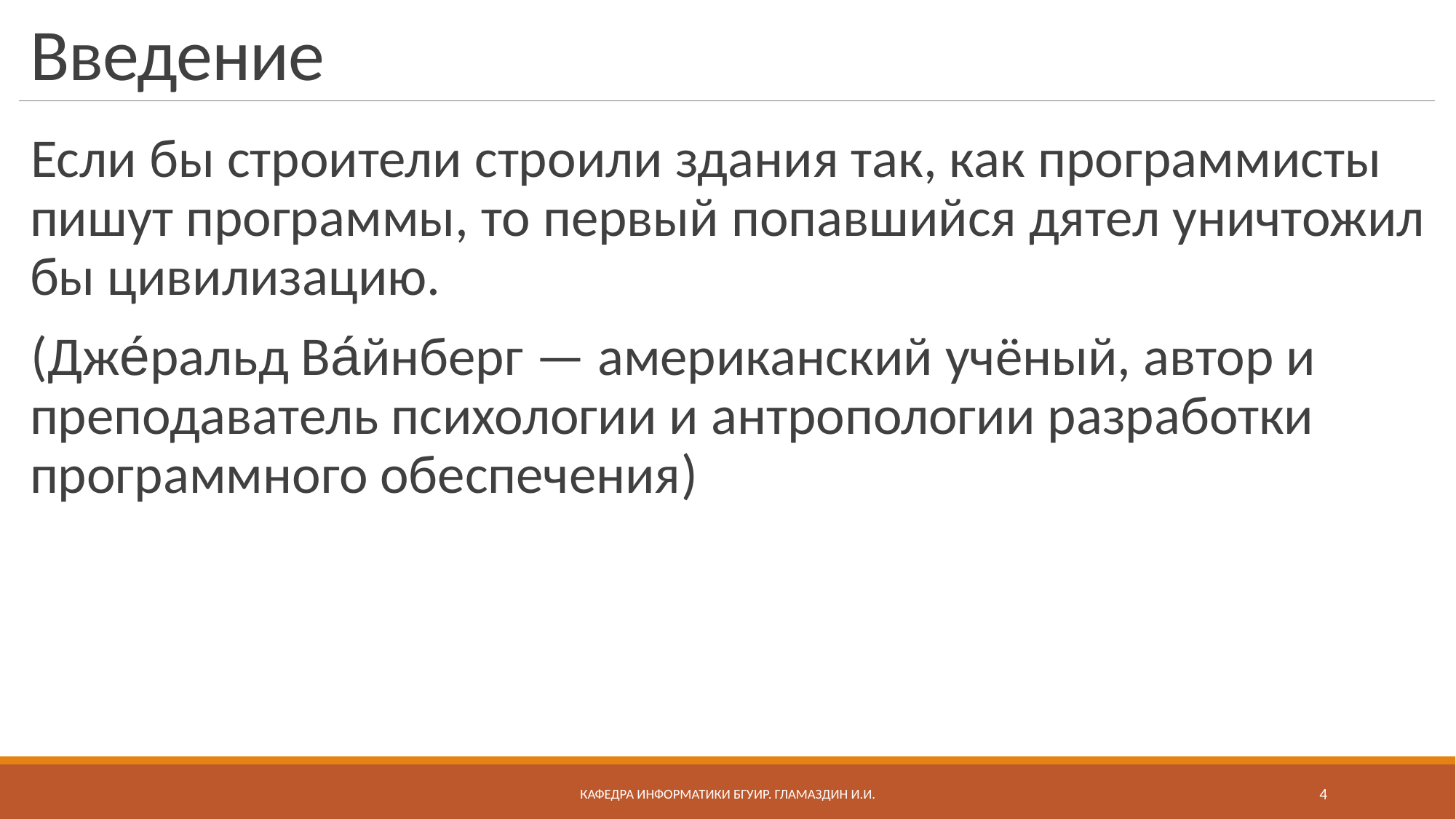

# Введение
Если бы строители строили здания так, как программисты пишут программы, то первый попавшийся дятел уничтожил бы цивилизацию.
(Дже́ральд Ва́йнберг — американский учёный, автор и преподаватель психологии и антропологии разработки программного обеспечения)
Кафедра информатики бгуир. Гламаздин И.и.
4